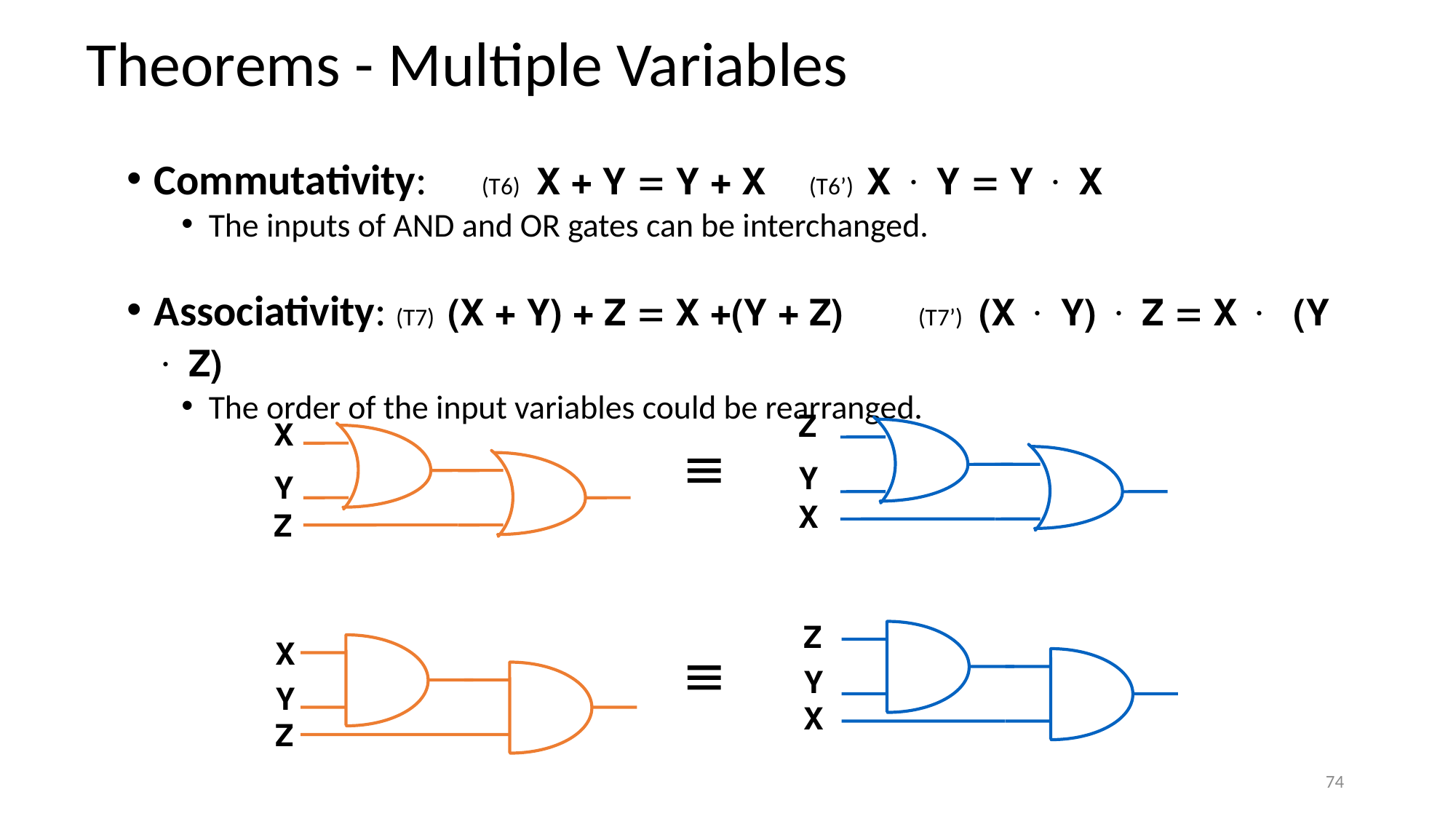

# Theorems - Multiple Variables
Commutativity:	(T6)  X + Y = Y + X 	(T6’)  X ⋅ Y = Y ⋅ X
The inputs of AND and OR gates can be interchanged.

Associativity: (T7)  (X + Y) + Z = X +(Y + Z) 	(T7’)  (X ⋅ Y) ⋅ Z = X ⋅ (Y ⋅ Z)
The order of the input variables could be rearranged.
Z

Y
X

X

Y
Z

≡
Z

Y
X

X

Y
Z

≡
74